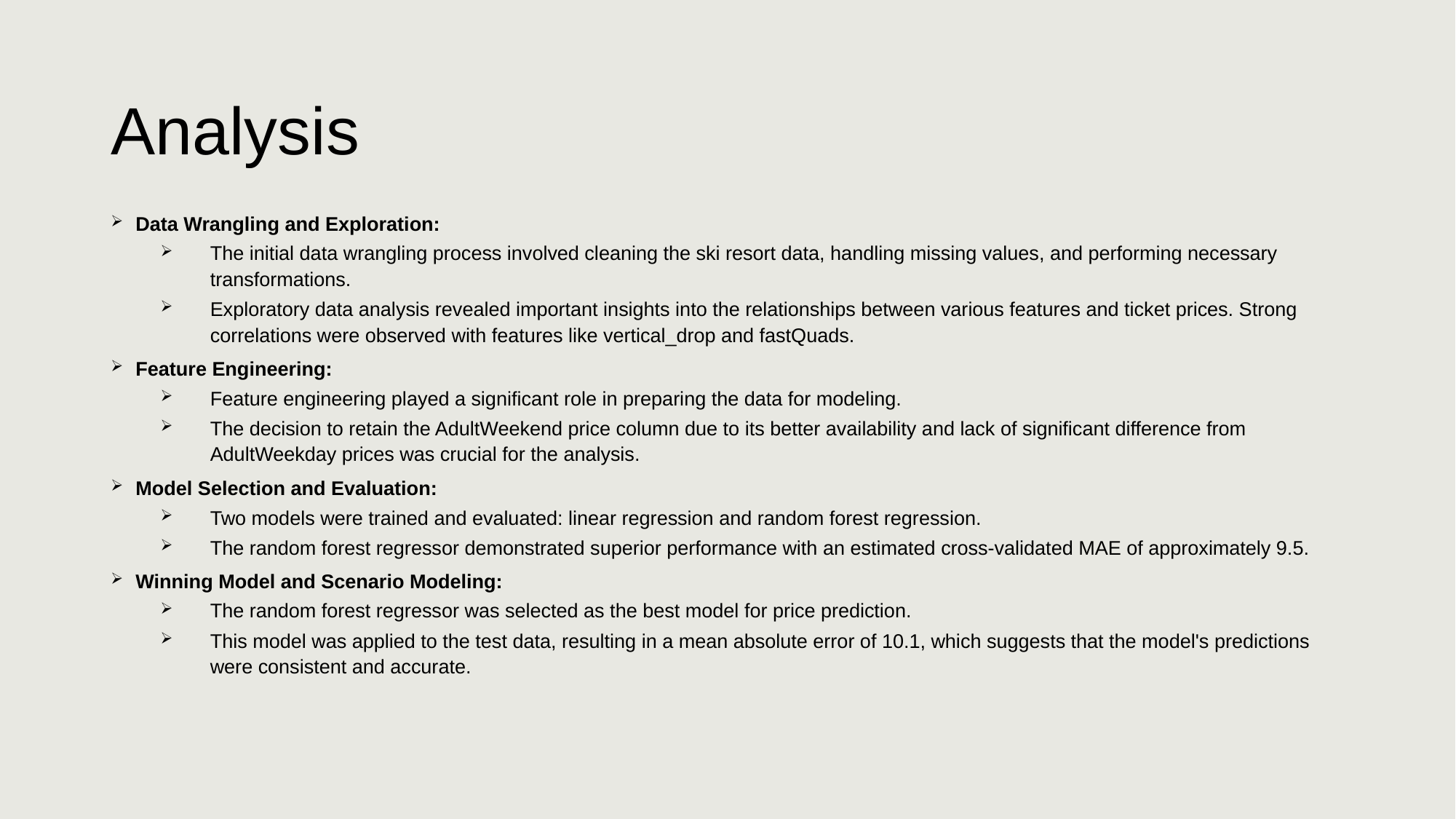

# Analysis
Data Wrangling and Exploration:
The initial data wrangling process involved cleaning the ski resort data, handling missing values, and performing necessary transformations.
Exploratory data analysis revealed important insights into the relationships between various features and ticket prices. Strong correlations were observed with features like vertical_drop and fastQuads.
Feature Engineering:
Feature engineering played a significant role in preparing the data for modeling.
The decision to retain the AdultWeekend price column due to its better availability and lack of significant difference from AdultWeekday prices was crucial for the analysis.
Model Selection and Evaluation:
Two models were trained and evaluated: linear regression and random forest regression.
The random forest regressor demonstrated superior performance with an estimated cross-validated MAE of approximately 9.5.
Winning Model and Scenario Modeling:
The random forest regressor was selected as the best model for price prediction.
This model was applied to the test data, resulting in a mean absolute error of 10.1, which suggests that the model's predictions were consistent and accurate.